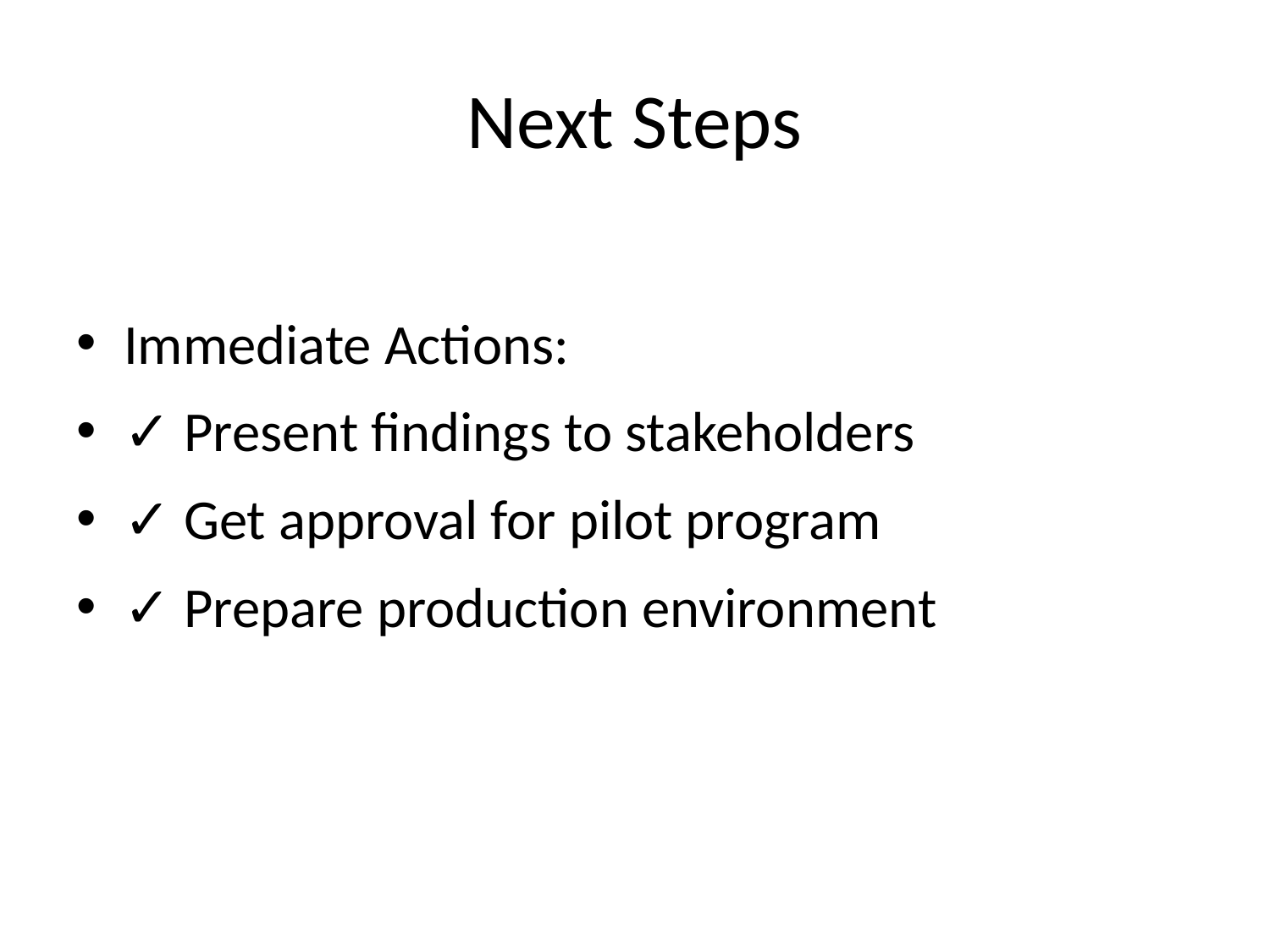

# Next Steps

Immediate Actions:
✓ Present findings to stakeholders
✓ Get approval for pilot program
✓ Prepare production environment